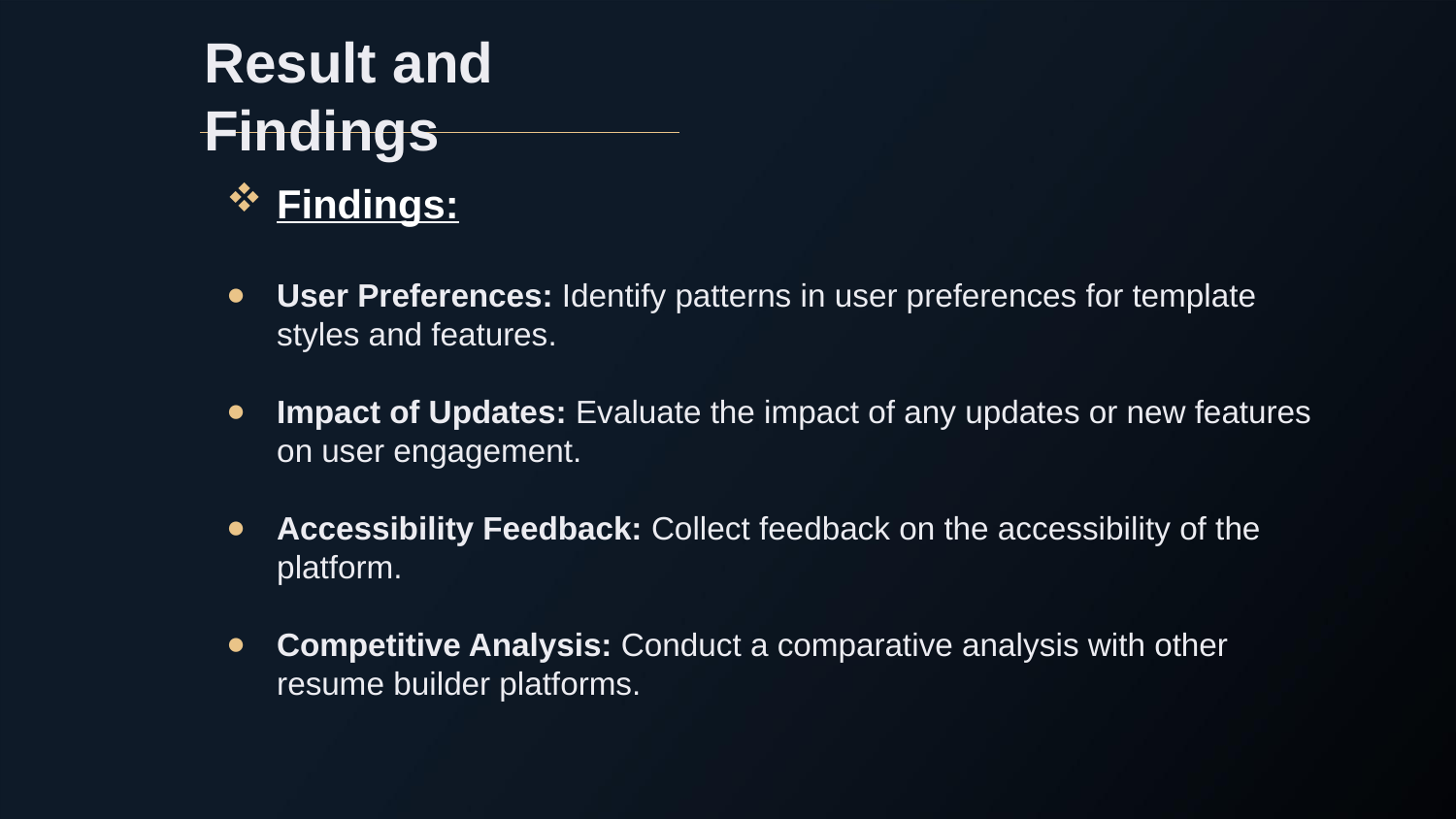

# Result and Findings
Findings:

User Preferences: Identify patterns in user preferences for template styles and features.

Impact of Updates: Evaluate the impact of any updates or new features on user engagement.

Accessibility Feedback: Collect feedback on the accessibility of the platform.

Competitive Analysis: Conduct a comparative analysis with other resume builder platforms.